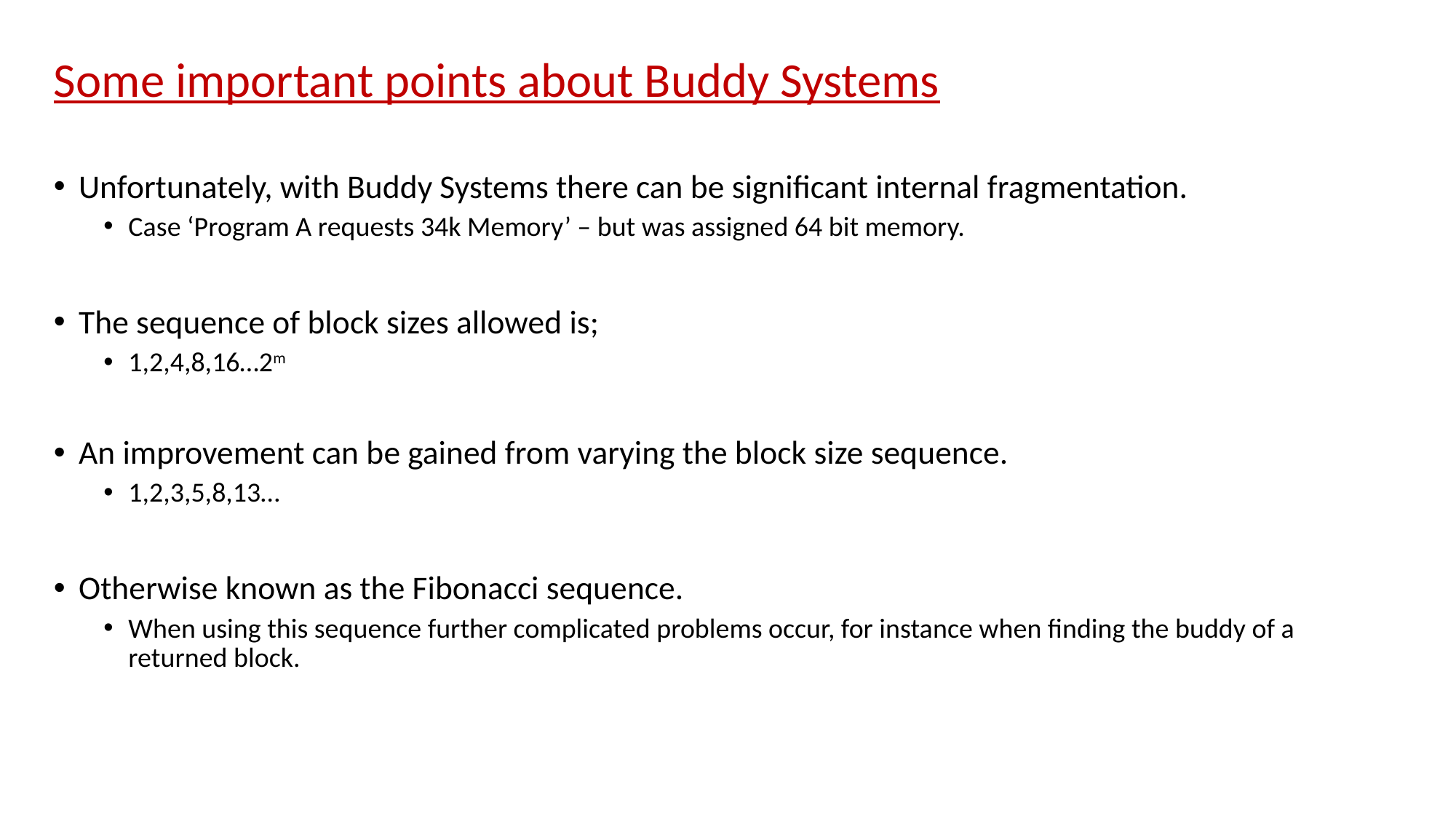

# Some important points about Buddy Systems
Unfortunately, with Buddy Systems there can be significant internal fragmentation.
Case ‘Program A requests 34k Memory’ – but was assigned 64 bit memory.

The sequence of block sizes allowed is;
1,2,4,8,16…2m

An improvement can be gained from varying the block size sequence.
1,2,3,5,8,13…

Otherwise known as the Fibonacci sequence.
When using this sequence further complicated problems occur, for instance when finding the buddy of a returned block.